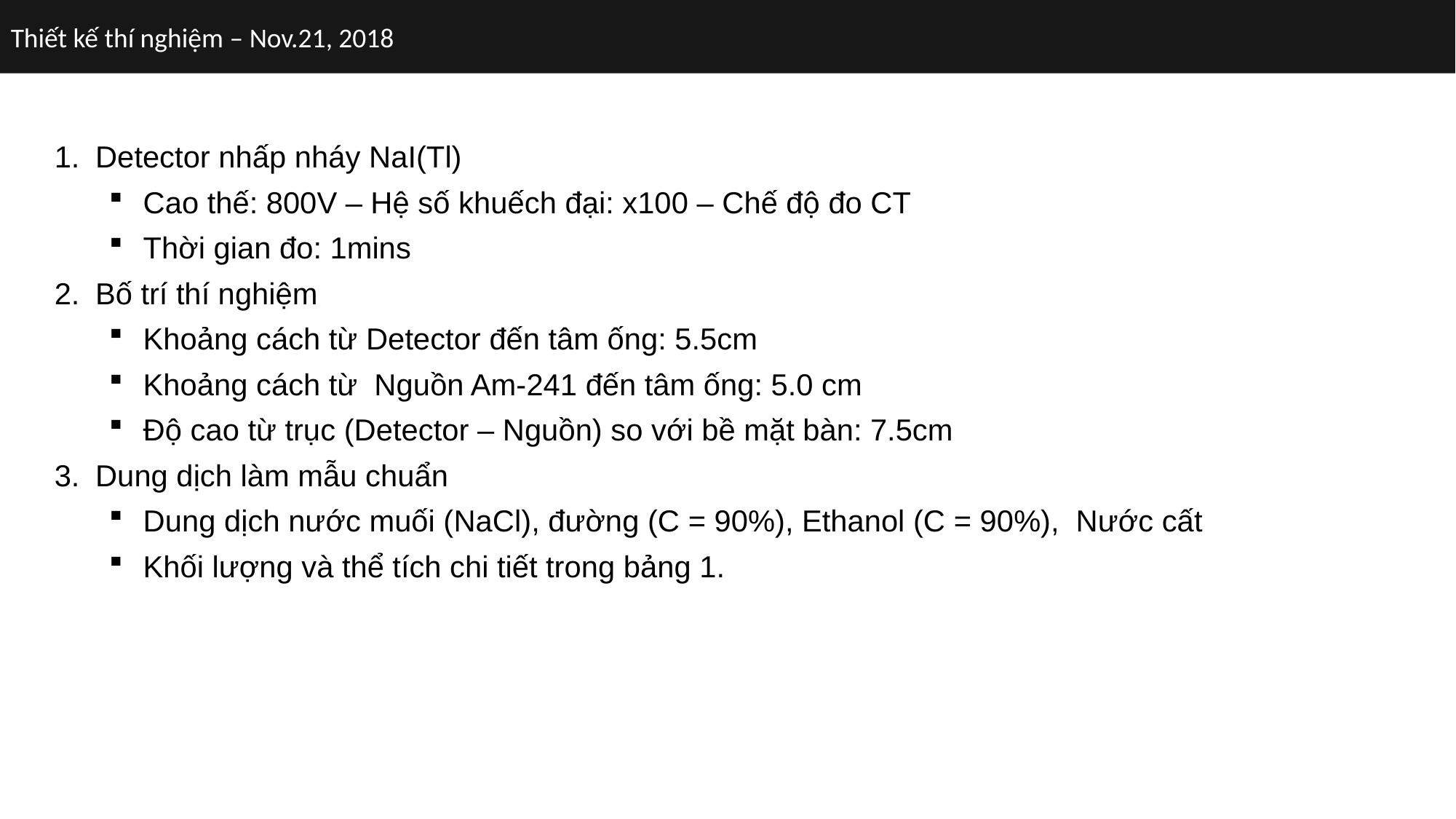

Thiết kế thí nghiệm – Nov.21, 2018
Detector nhấp nháy NaI(Tl)
Cao thế: 800V – Hệ số khuếch đại: x100 – Chế độ đo CT
Thời gian đo: 1mins
Bố trí thí nghiệm
Khoảng cách từ Detector đến tâm ống: 5.5cm
Khoảng cách từ  Nguồn Am-241 đến tâm ống: 5.0 cm
Độ cao từ trục (Detector – Nguồn) so với bề mặt bàn: 7.5cm
Dung dịch làm mẫu chuẩn
Dung dịch nước muối (NaCl), đường (C = 90%), Ethanol (C = 90%),  Nước cất
Khối lượng và thể tích chi tiết trong bảng 1.